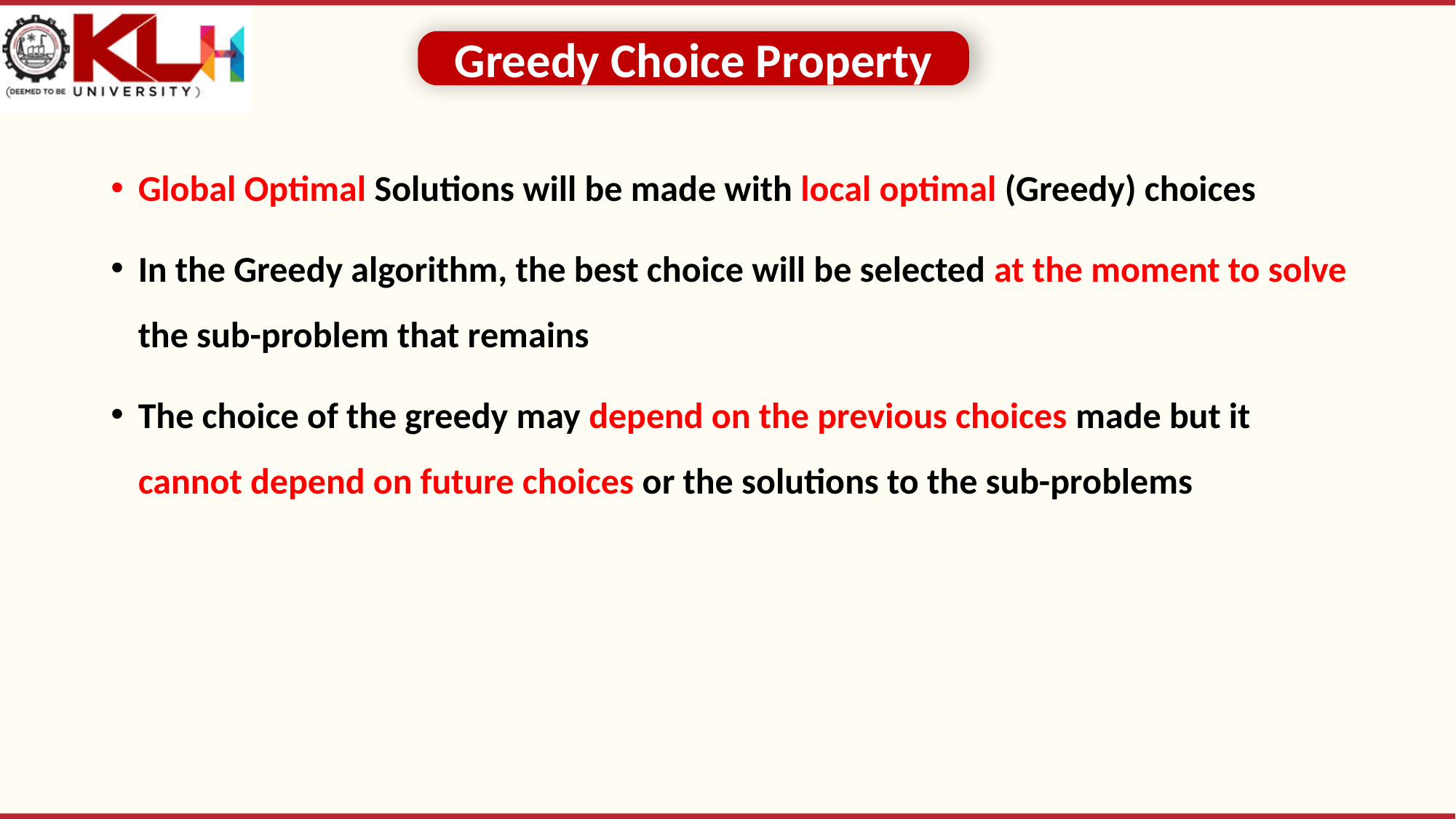

Greedy Choice Property
Global Optimal Solutions will be made with local optimal (Greedy) choices
In the Greedy algorithm, the best choice will be selected at the moment to solve the sub-problem that remains
The choice of the greedy may depend on the previous choices made but it cannot depend on future choices or the solutions to the sub-problems